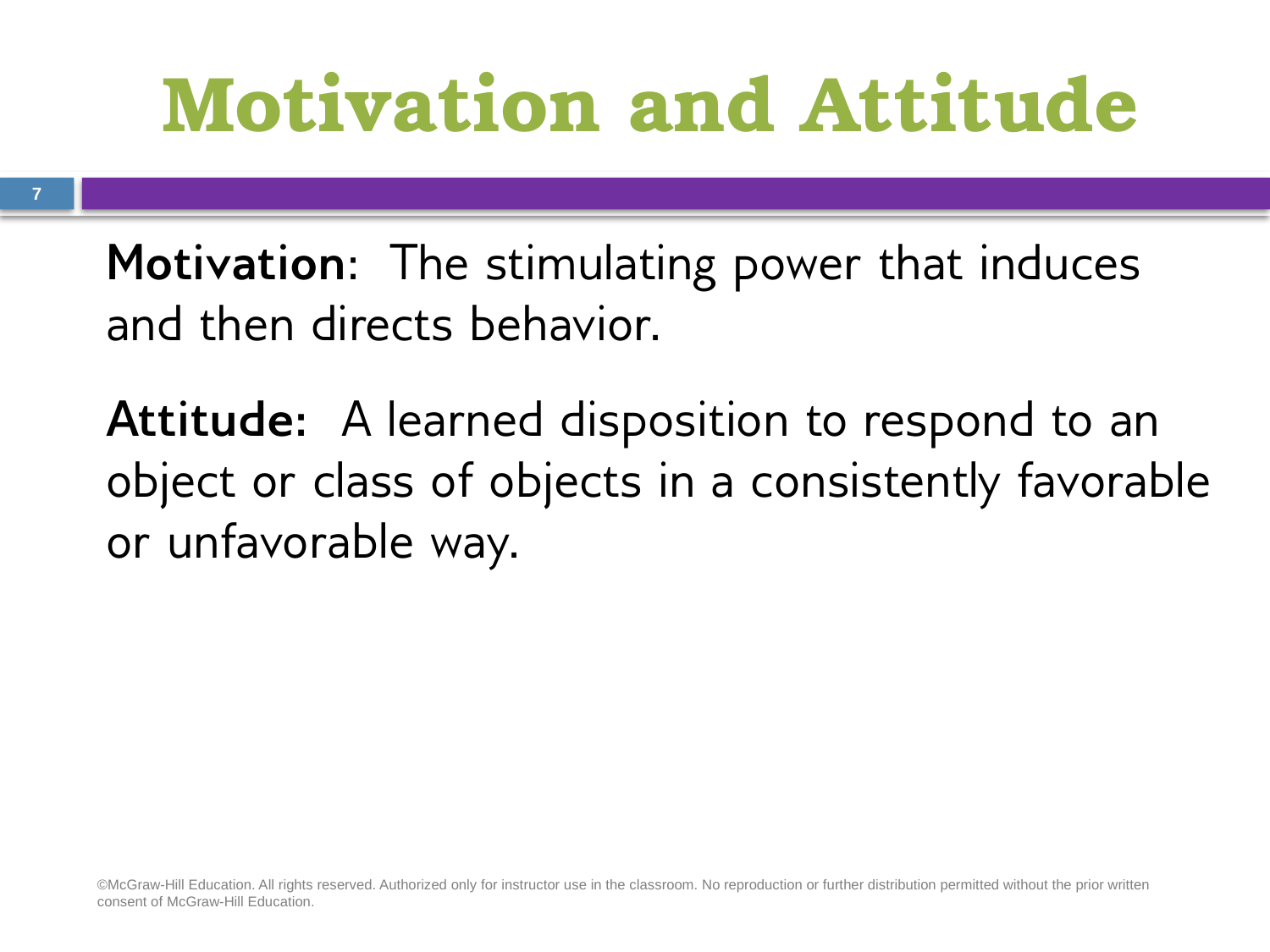

# Motivation and Attitude
7
Motivation:  The stimulating power that induces and then directs behavior.
Attitude:  A learned disposition to respond to an object or class of objects in a consistently favorable or unfavorable way.
©McGraw-Hill Education. All rights reserved. Authorized only for instructor use in the classroom. No reproduction or further distribution permitted without the prior written consent of McGraw-Hill Education.